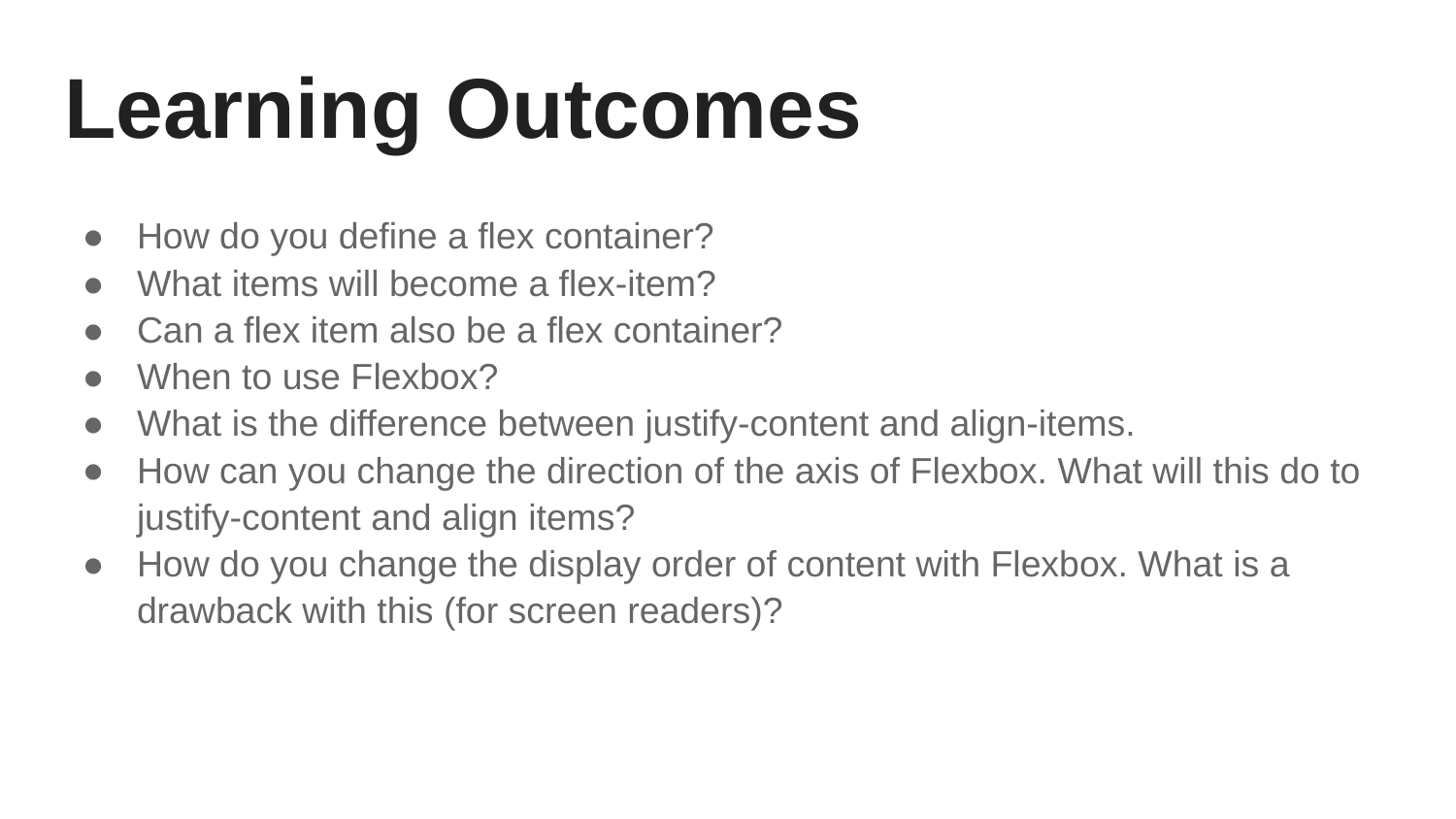

# Learning Outcomes
How do you define a flex container?
What items will become a flex-item?
Can a flex item also be a flex container?
When to use Flexbox?
What is the difference between justify-content and align-items.
How can you change the direction of the axis of Flexbox. What will this do to justify-content and align items?
How do you change the display order of content with Flexbox. What is a drawback with this (for screen readers)?